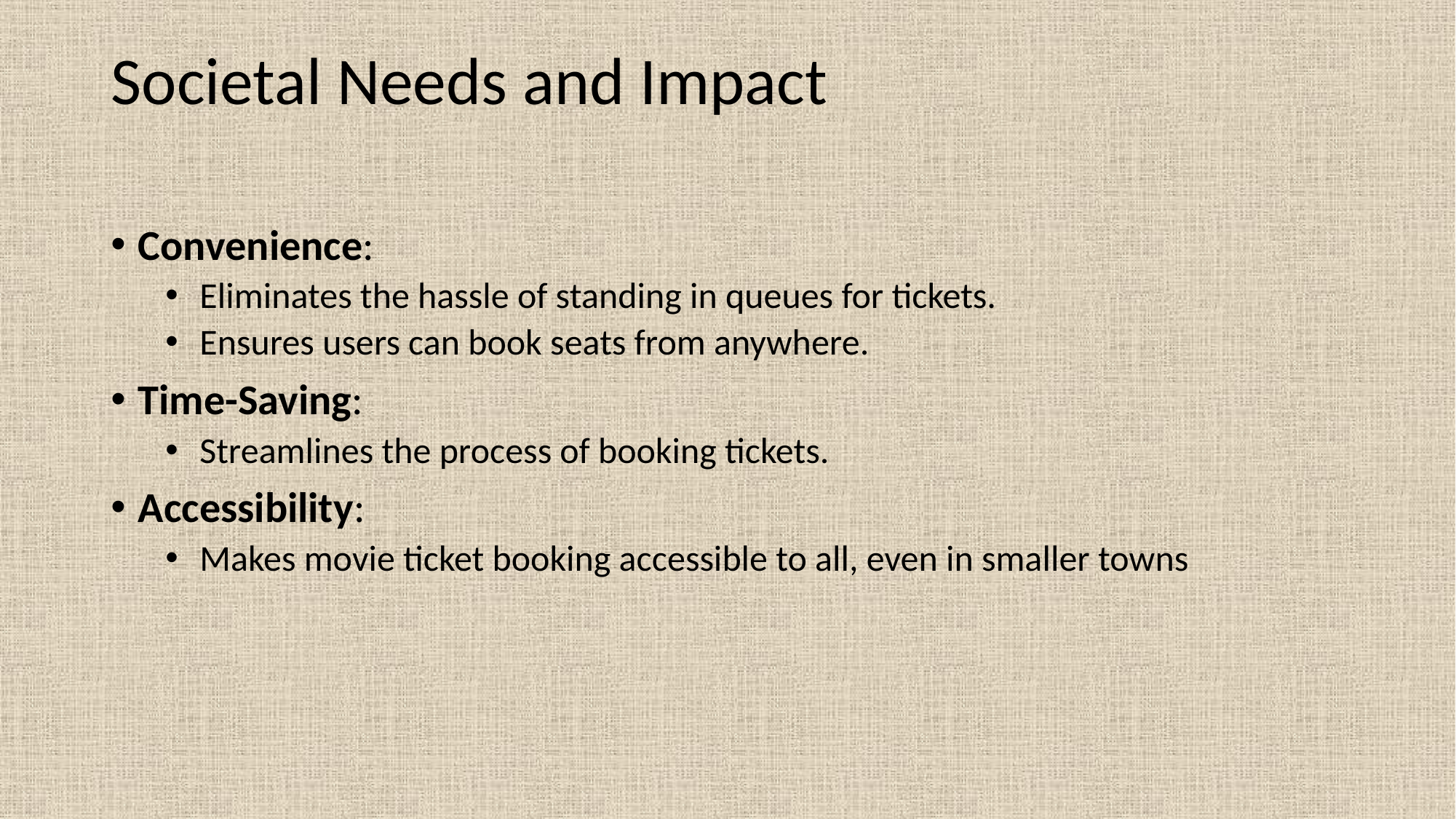

# Societal Needs and Impact
Convenience:
Eliminates the hassle of standing in queues for tickets.
Ensures users can book seats from anywhere.
Time-Saving:
Streamlines the process of booking tickets.
Accessibility:
Makes movie ticket booking accessible to all, even in smaller towns